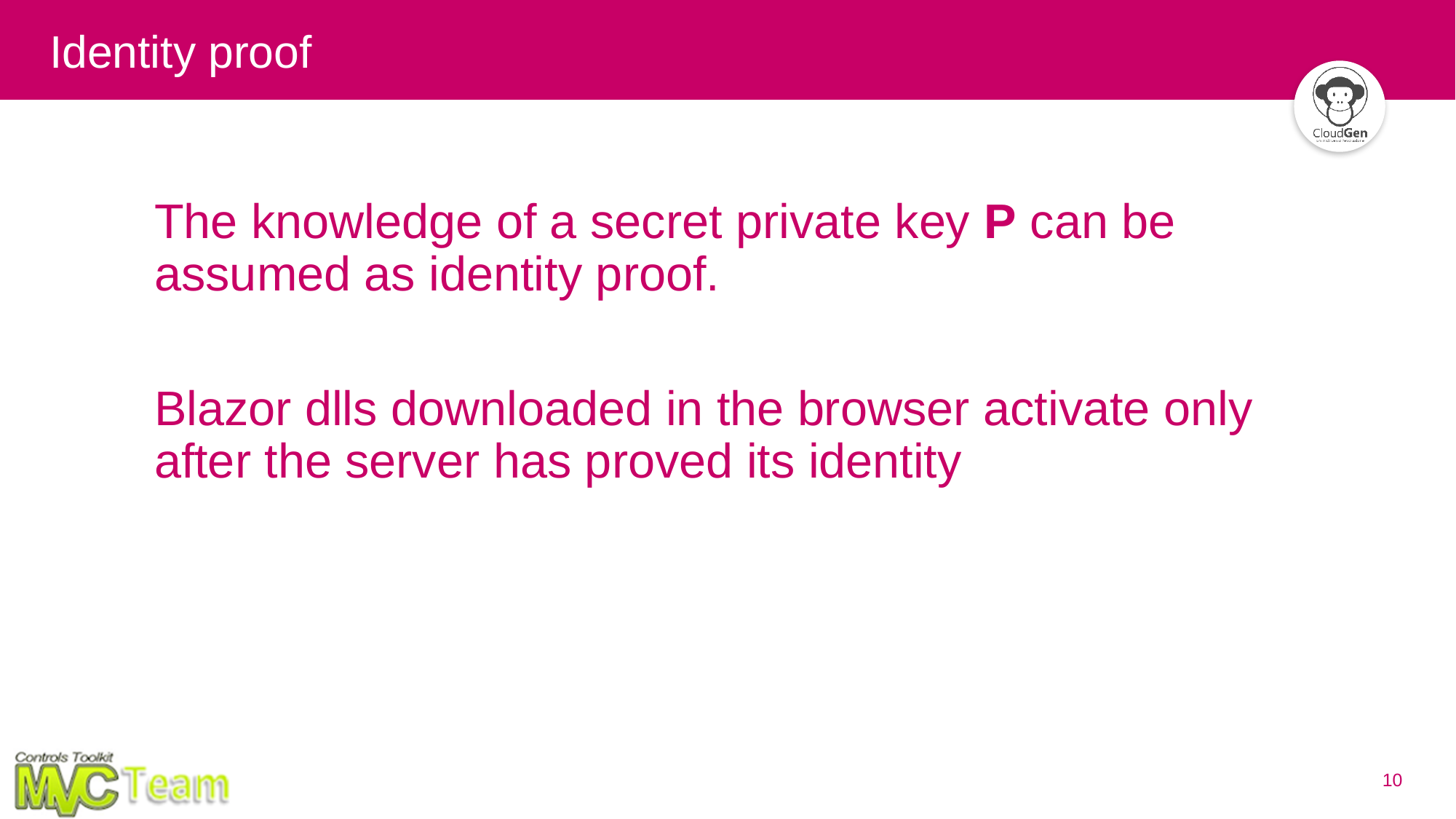

# Identity proof
The knowledge of a secret private key P can be assumed as identity proof.

Blazor dlls downloaded in the browser activate only after the server has proved its identity